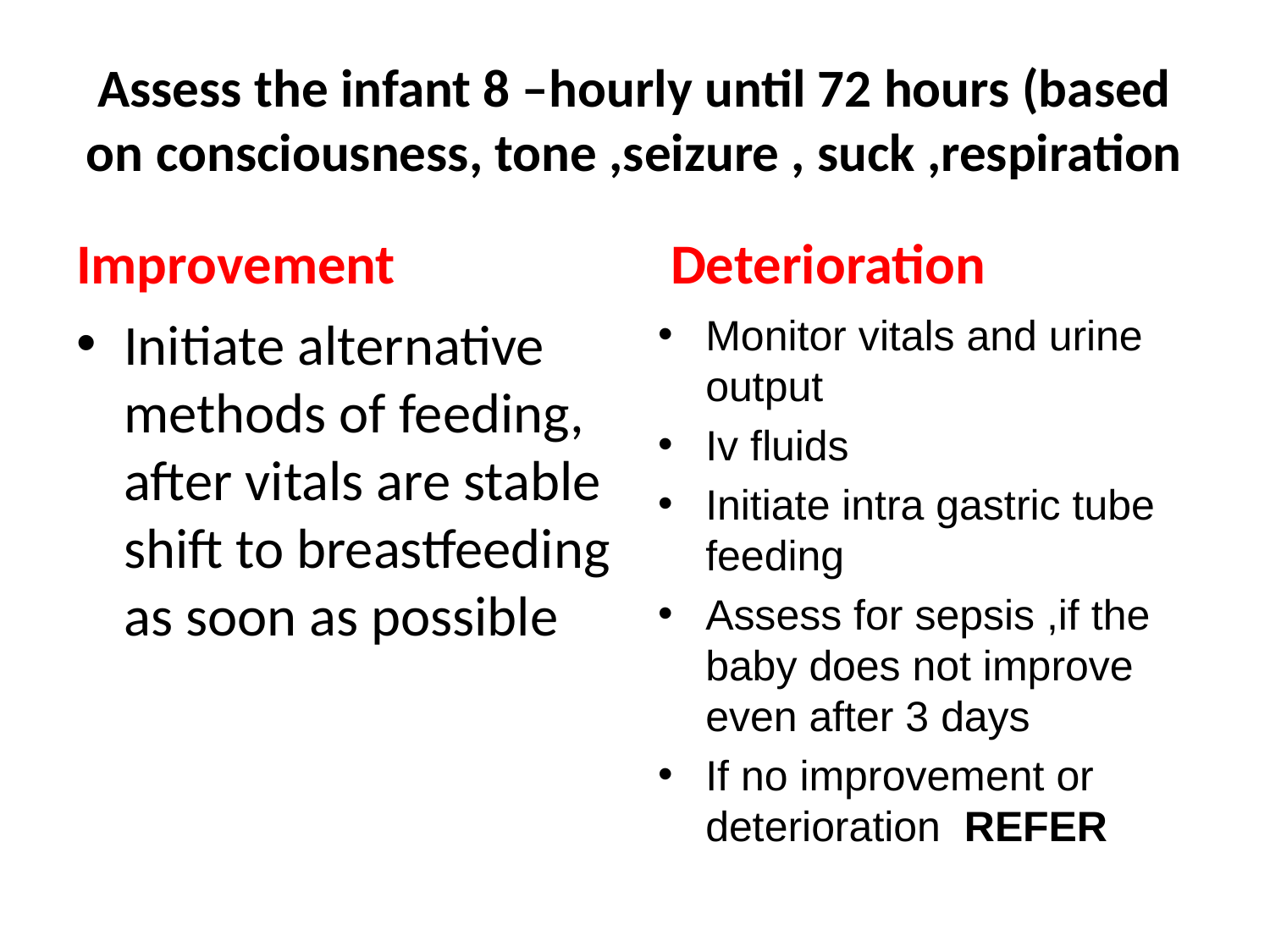

# Assess the infant 8 –hourly until 72 hours (based on consciousness, tone ,seizure , suck ,respiration
Improvement
 Deterioration
Initiate alternative methods of feeding, after vitals are stable shift to breastfeeding as soon as possible
Monitor vitals and urine output
Iv fluids
Initiate intra gastric tube feeding
Assess for sepsis ,if the baby does not improve even after 3 days
If no improvement or deterioration  REFER